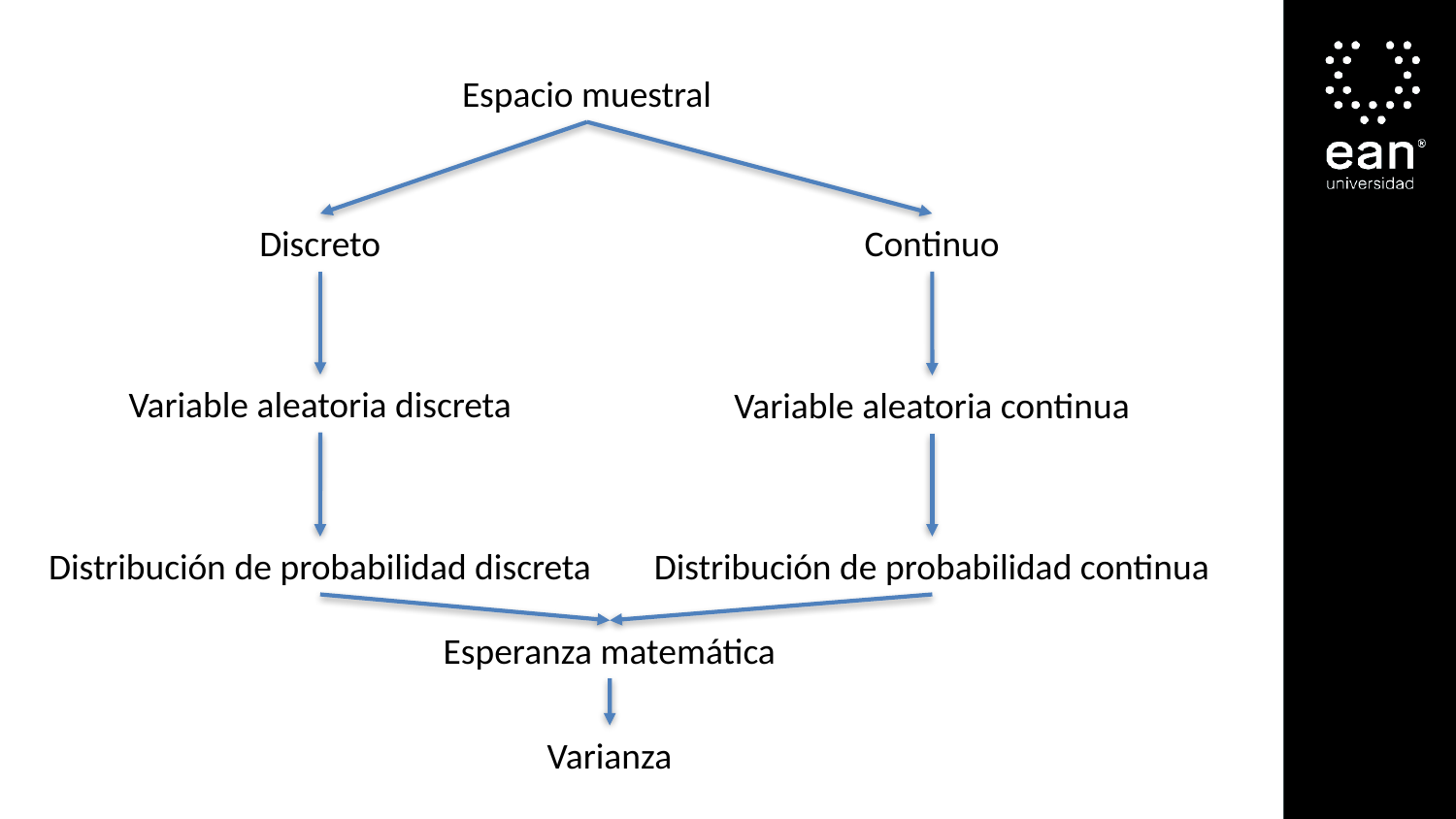

Espacio muestral
Discreto
Continuo
Variable aleatoria discreta
Variable aleatoria continua
Distribución de probabilidad discreta
Distribución de probabilidad continua
Esperanza matemática
Varianza